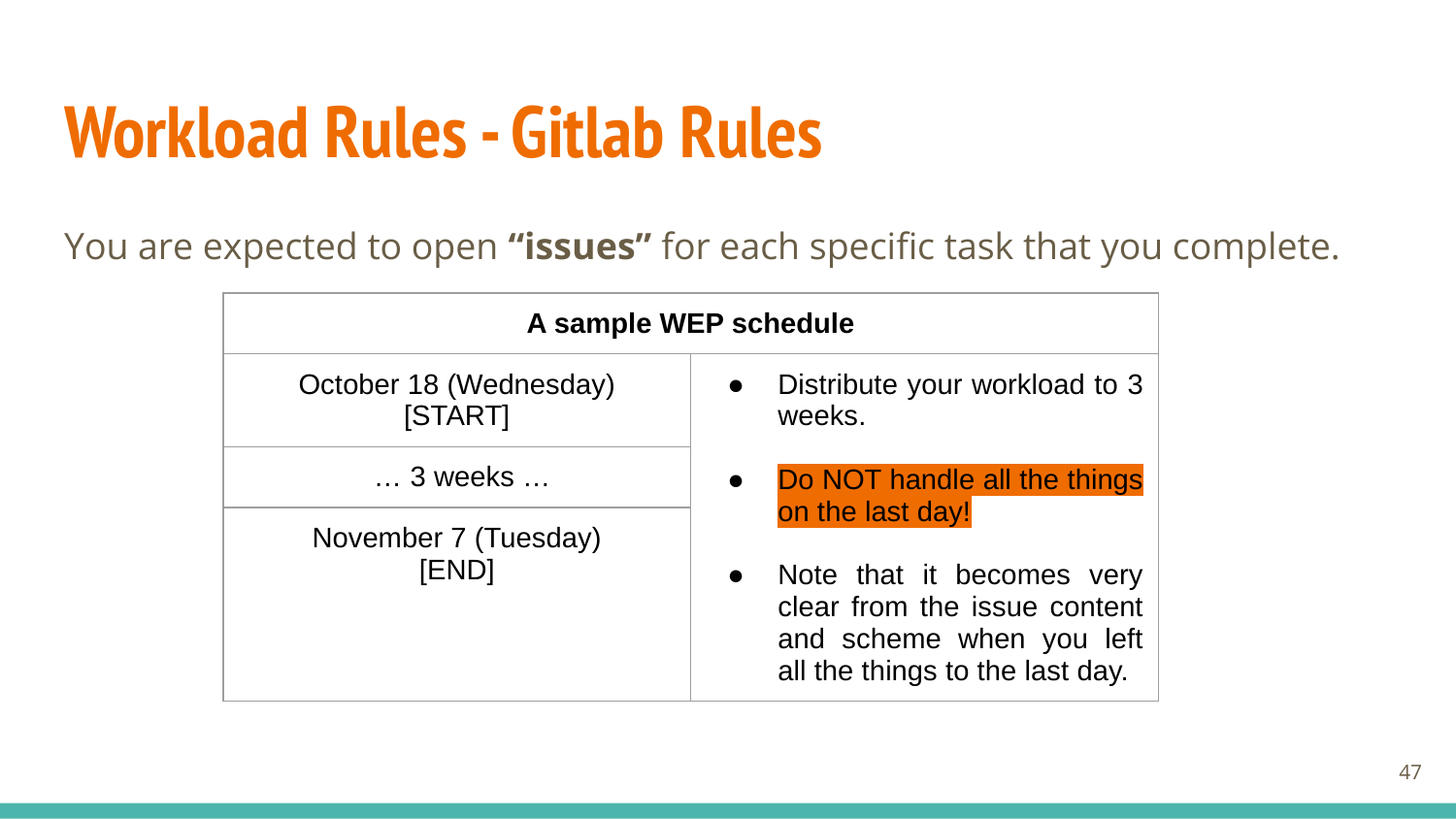

# Workload Rules - Gitlab Rules
You are expected to open “issues” for each specific task that you complete.
| A sample WEP schedule |  |
| --- | --- |
| October 18 (Wednesday) [START] | Distribute your workload to 3 weeks. Do NOT handle all the things on the last day! Note that it becomes very clear from the issue content and scheme when you left all the things to the last day. |
| … 3 weeks … |  |
| November 7 (Tuesday) [END] |  |
47